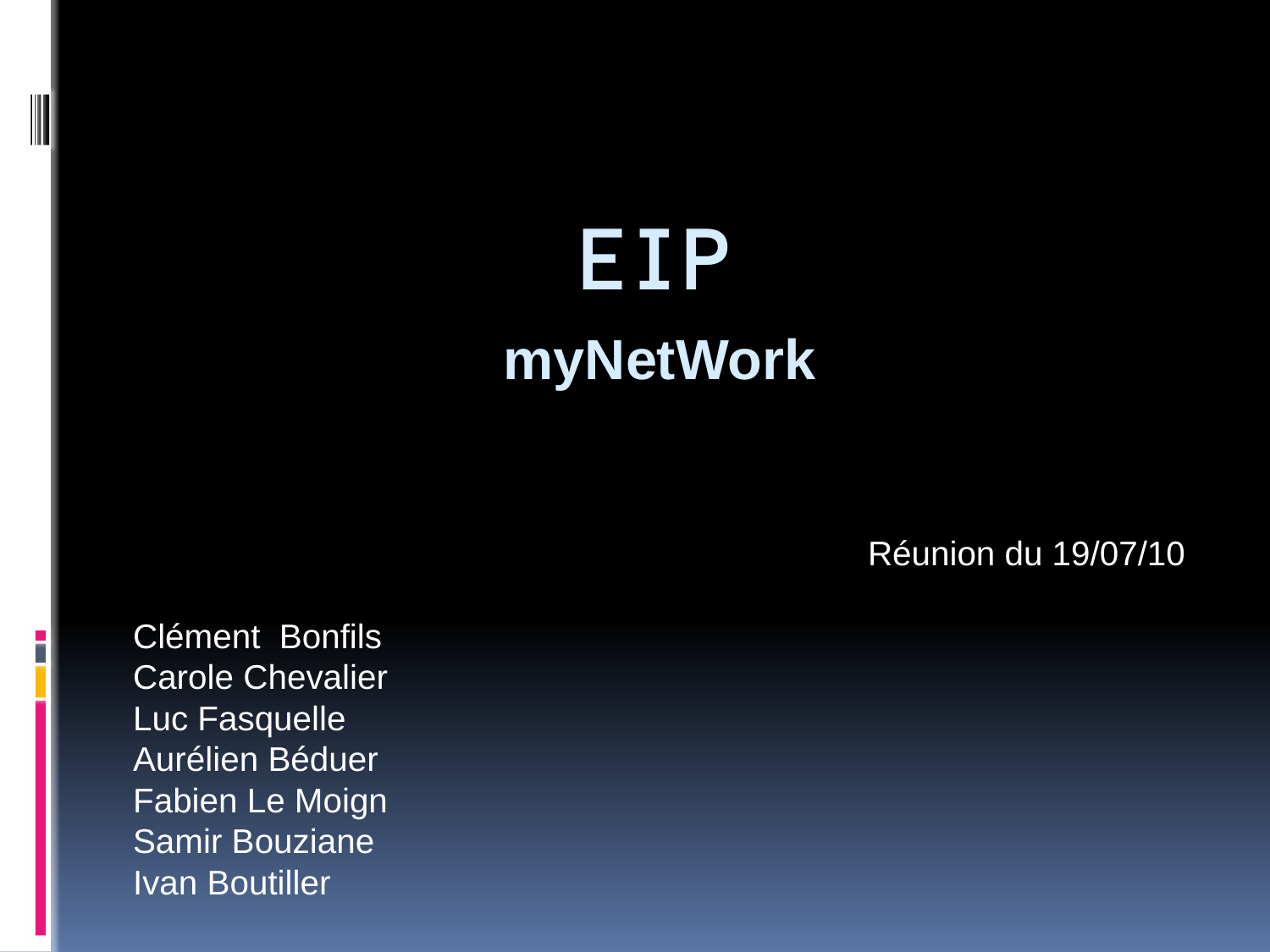

# EIP
myNetWork
Réunion du 19/07/10

Clément  Bonfils
Carole Chevalier
Luc Fasquelle
Aurélien Béduer
Fabien Le Moign
Samir Bouziane
Ivan Boutiller